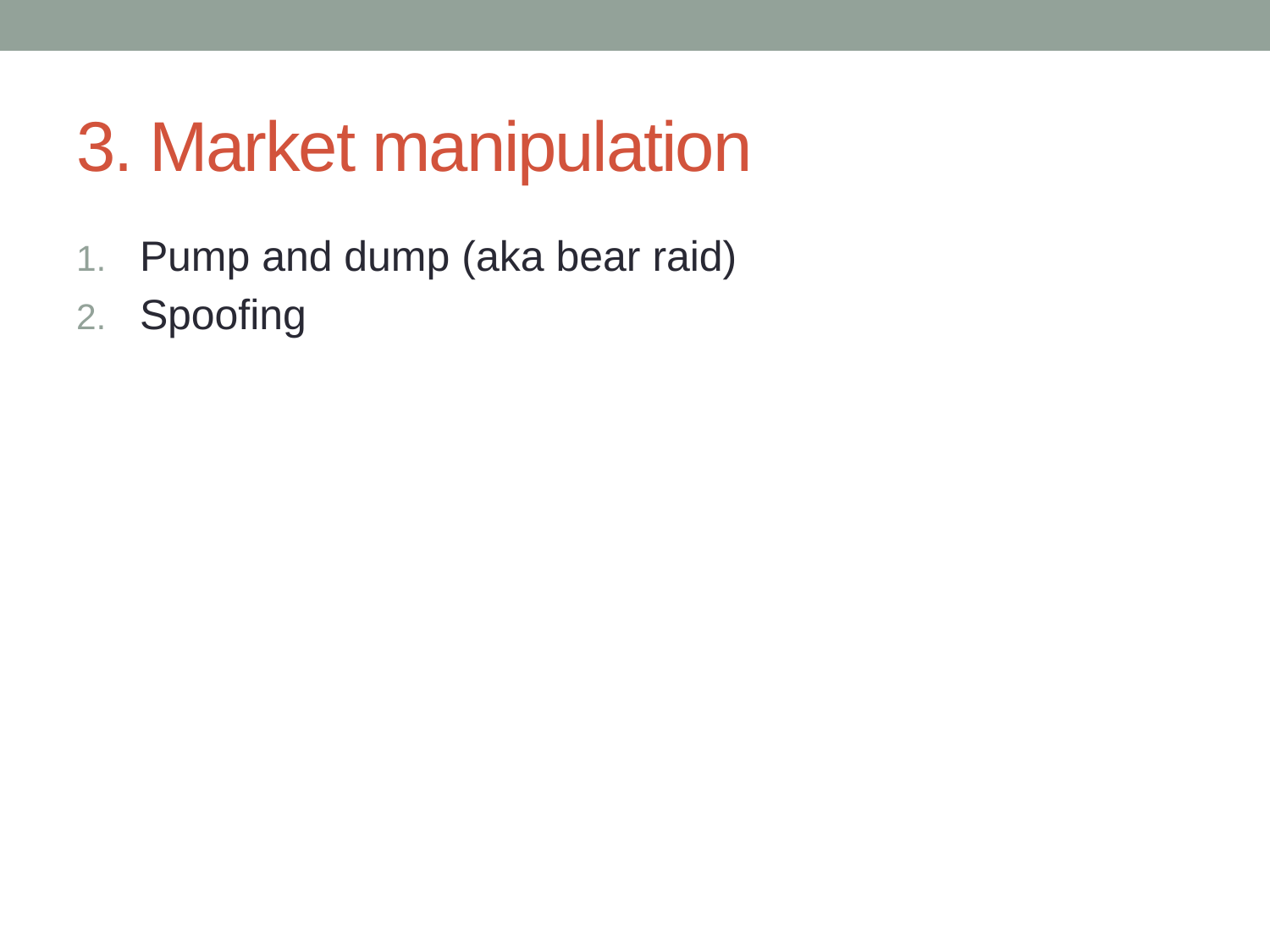

# 3. Market manipulation
Pump and dump (aka bear raid)
Spoofing